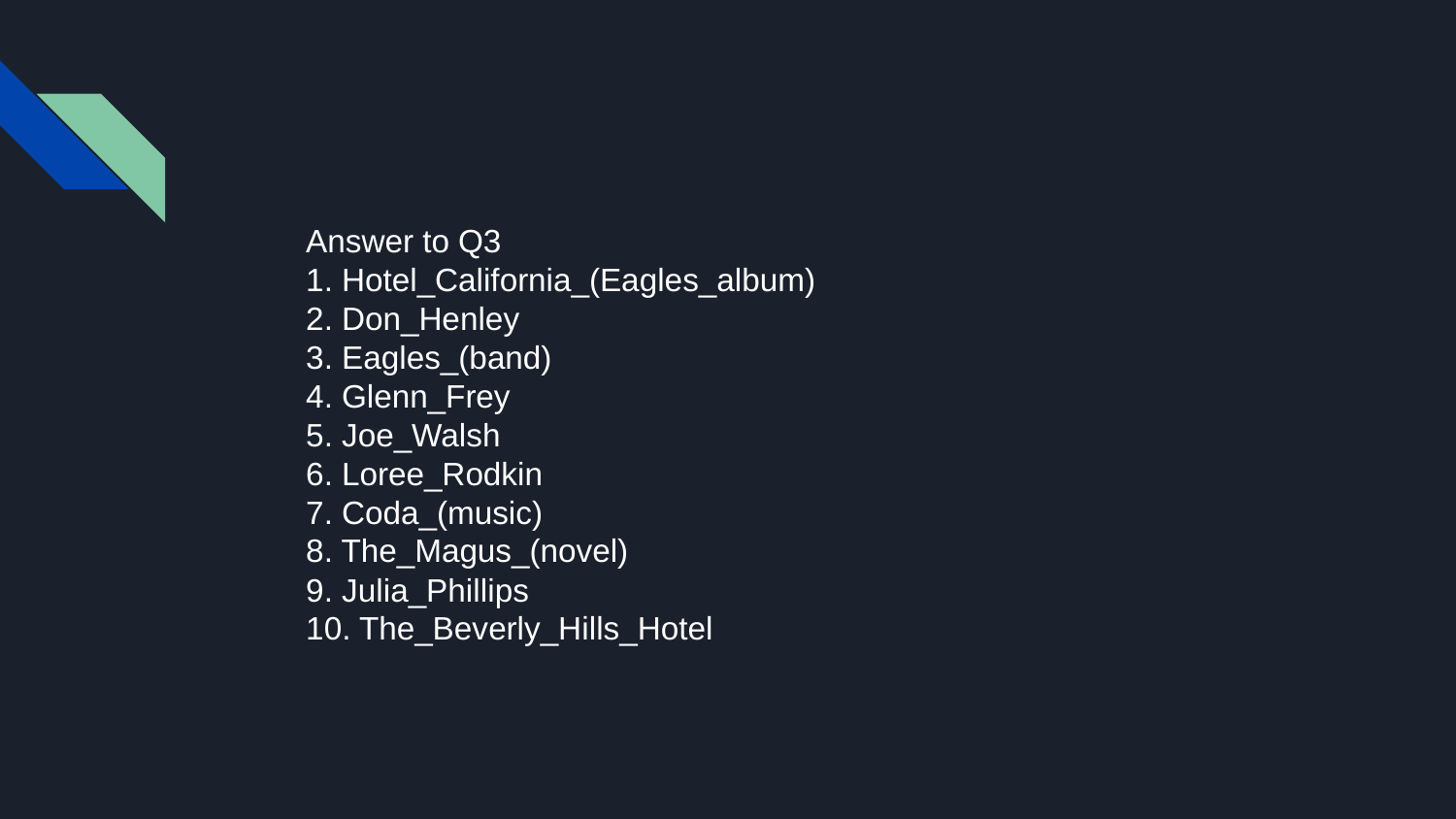

Answer to Q3
1. Hotel_California_(Eagles_album)
2. Don_Henley
3. Eagles_(band)
4. Glenn_Frey
5. Joe_Walsh
6. Loree_Rodkin
7. Coda_(music)
8. The_Magus_(novel)
9. Julia_Phillips
10. The_Beverly_Hills_Hotel